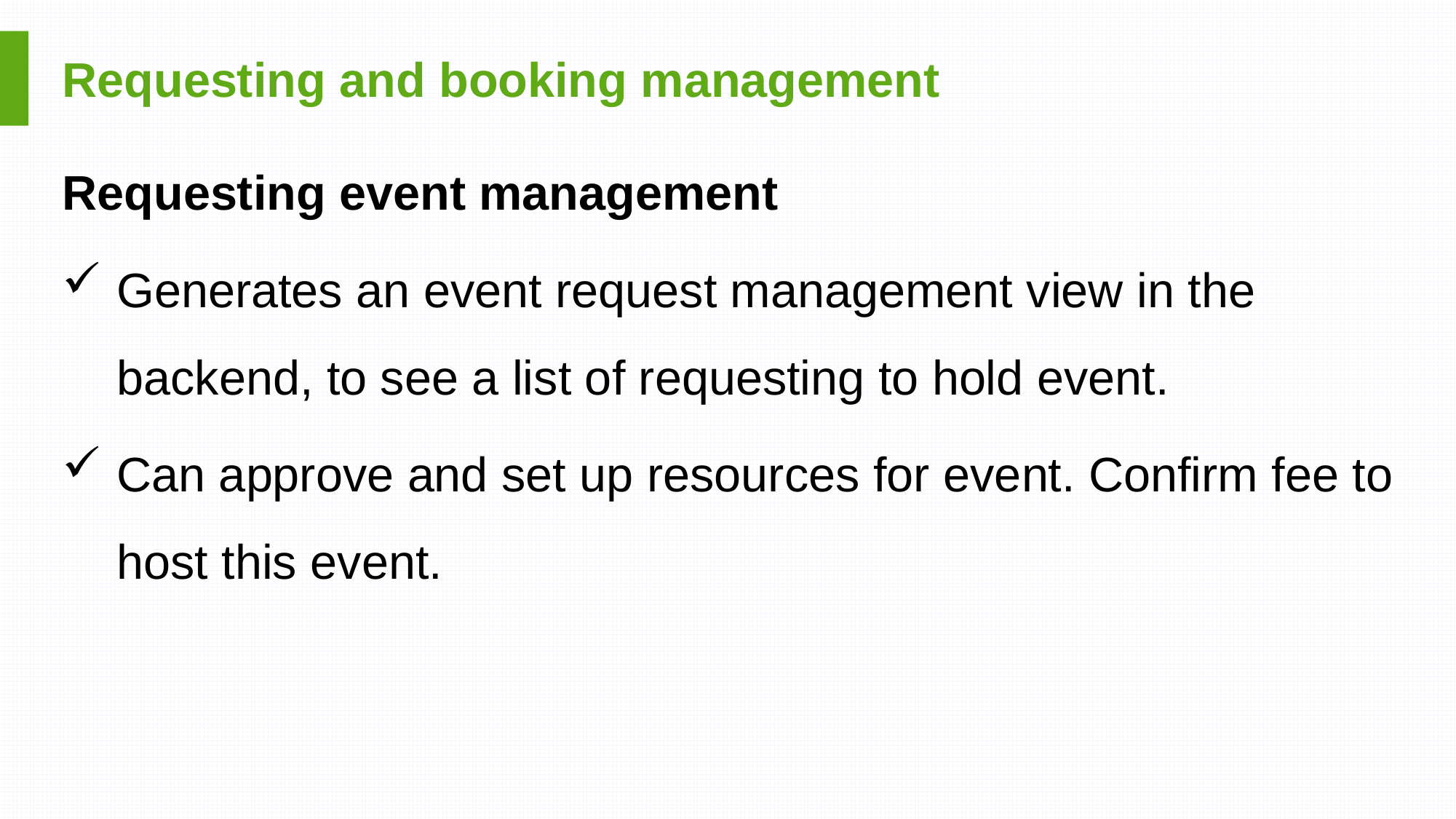

# Requesting and booking management
Requesting event management
Generates an event request management view in the backend, to see a list of requesting to hold event.
Can approve and set up resources for event. Confirm fee to host this event.